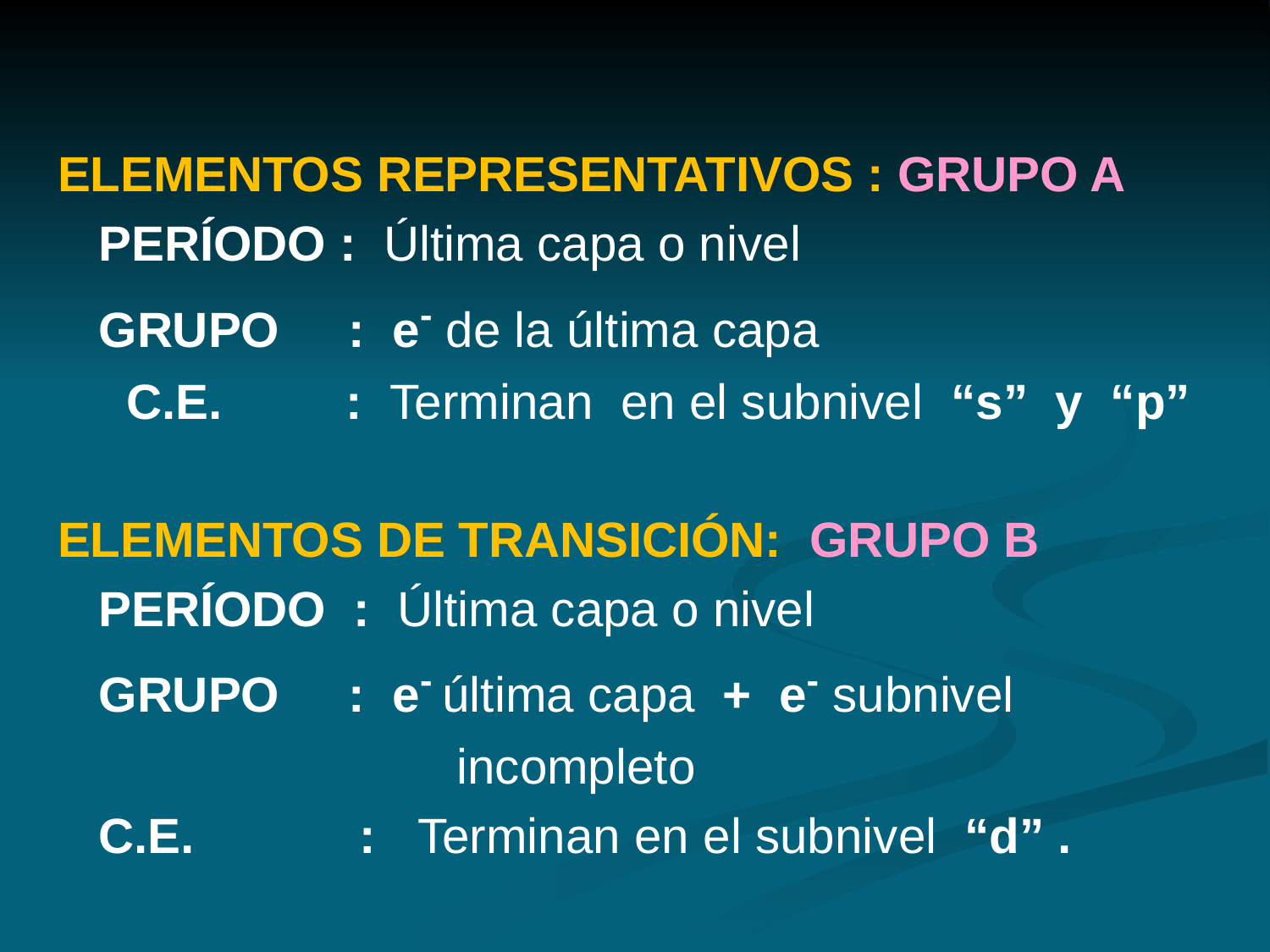

ELEMENTOS REPRESENTATIVOS : GRUPO A
   PERÍODO :  Última capa o nivel
   GRUPO     :  e- de la última capa
     C.E.         :  Terminan  en el subnivel  “s”  y  “p”

ELEMENTOS DE TRANSICIÓN:  GRUPO B
   PERÍODO  :  Última capa o nivel
   GRUPO     :  e- última capa  +  e- subnivel
                             incompleto
   C.E.            :   Terminan en el subnivel  “d” .